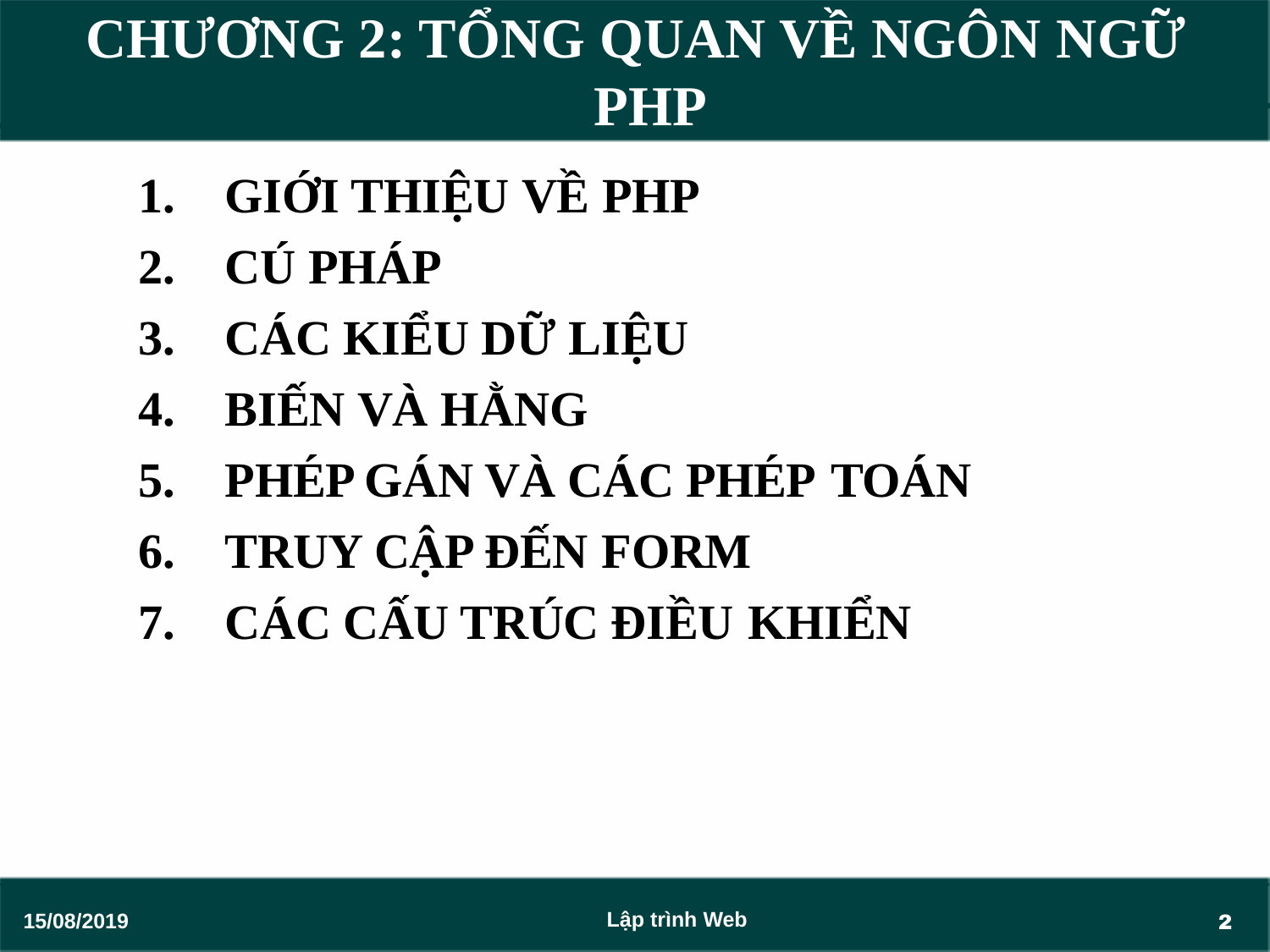

# CHƯƠNG 2: TỔNG QUAN VỀ NGÔN NGỮ  PHP

GIỚI THIỆU VỀ PHP
CÚ PHÁP
CÁC KIỂU DỮ LIỆU
BIẾN VÀ HẰNG
PHÉP GÁN VÀ CÁC PHÉP TOÁN
TRUY CẬP ĐẾN FORM
CÁC CẤU TRÚC ĐIỀU KHIỂN
2
Lập trình Web
15/08/2019